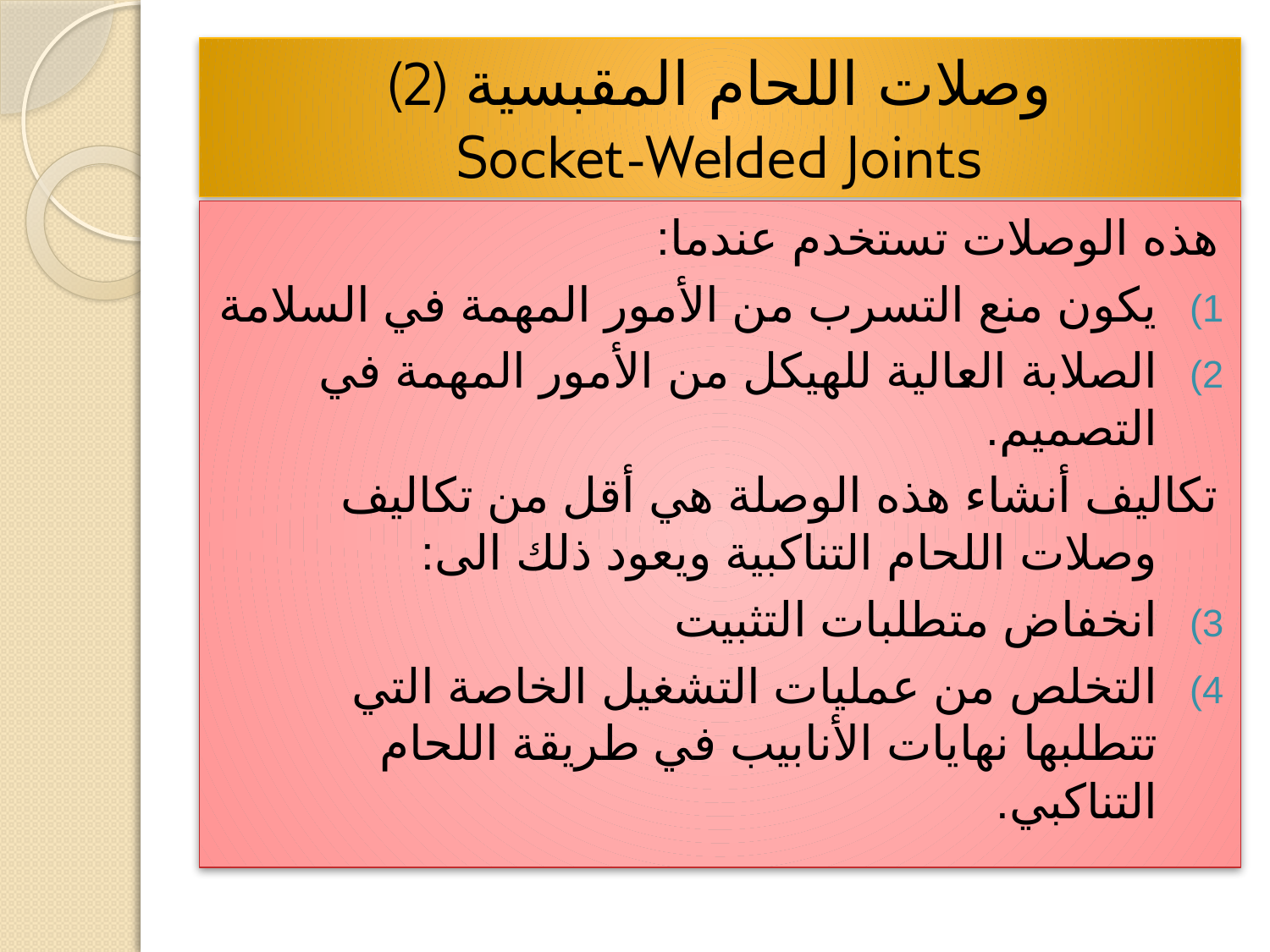

# (2) وصلات اللحام المقبسية Socket-Welded Joints
هذه الوصلات تستخدم عندما:
يكون منع التسرب من الأمور المهمة في السلامة
الصلابة العالية للهيكل من الأمور المهمة في التصميم.
تكاليف أنشاء هذه الوصلة هي أقل من تكاليف وصلات اللحام التناكبية ويعود ذلك الى:
انخفاض متطلبات التثبيت
التخلص من عمليات التشغيل الخاصة التي تتطلبها نهايات الأنابيب في طريقة اللحام التناكبي.